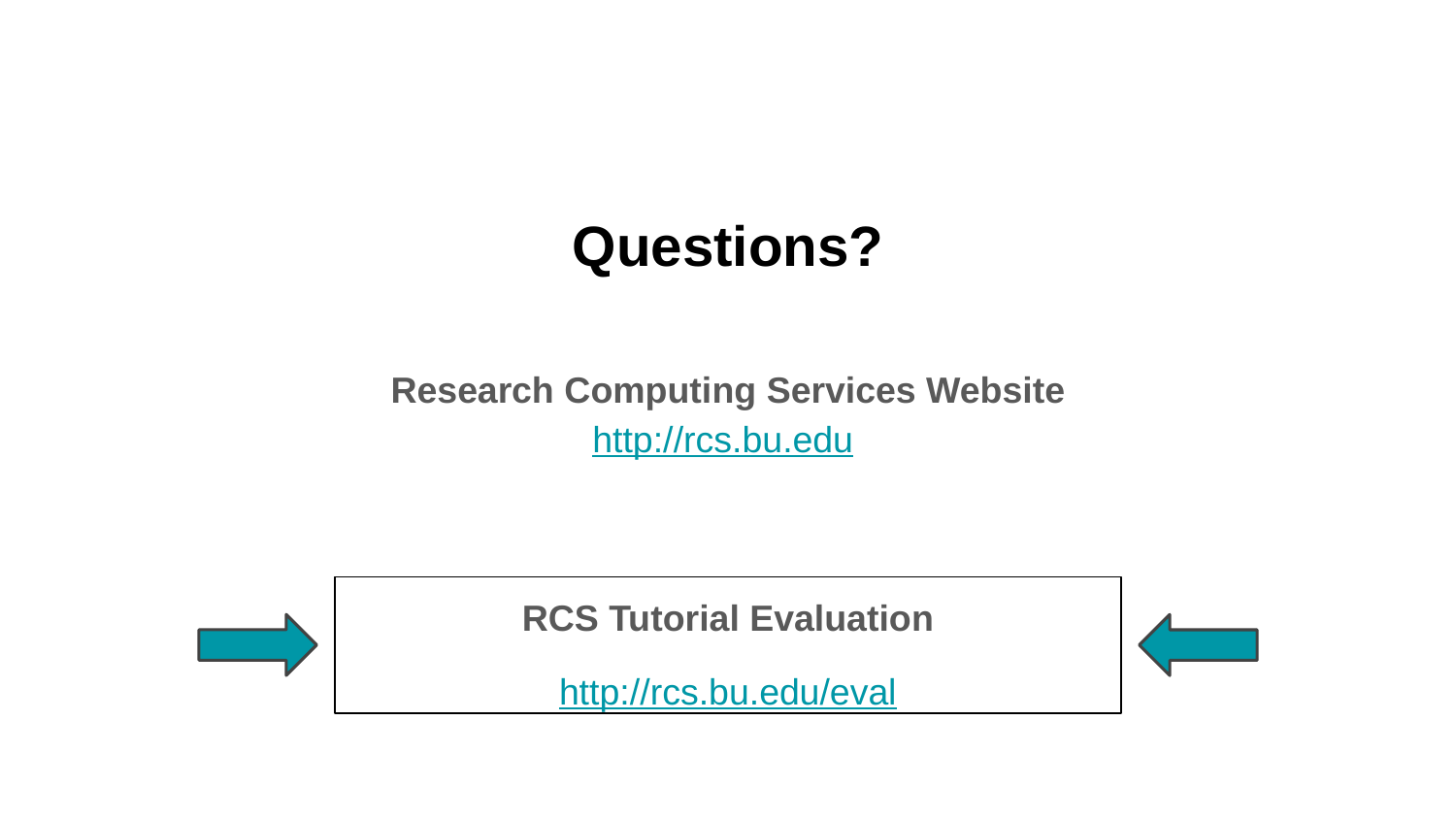

Questions?
Research Computing Services Website
http://rcs.bu.edu

RCS Tutorial Evaluation
http://rcs.bu.edu/eval